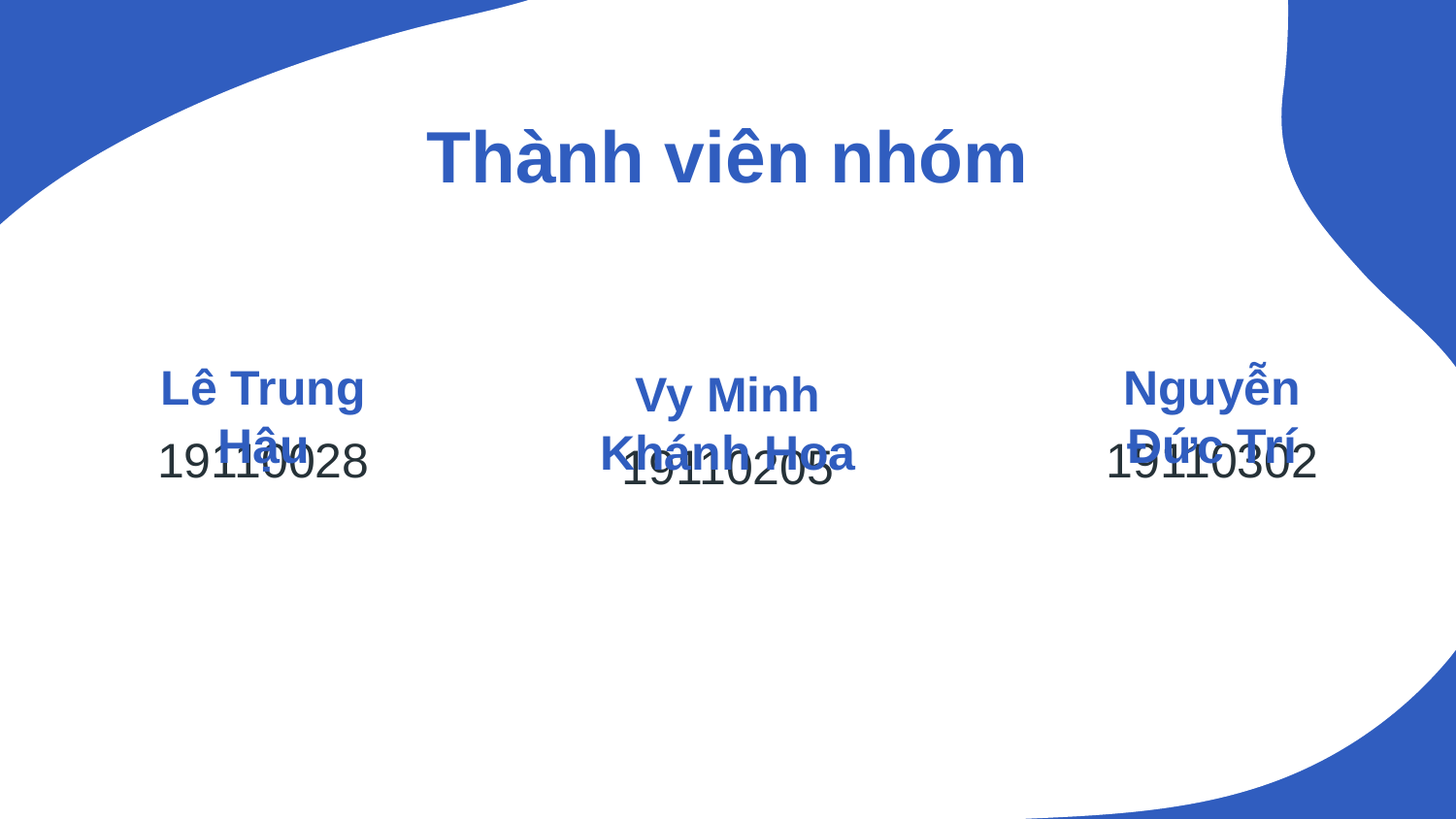

# Thành viên nhóm
Lê Trung Hậu
Nguyễn Đức Trí
Vy Minh Khánh Hoa
19110028
19110302
19110205